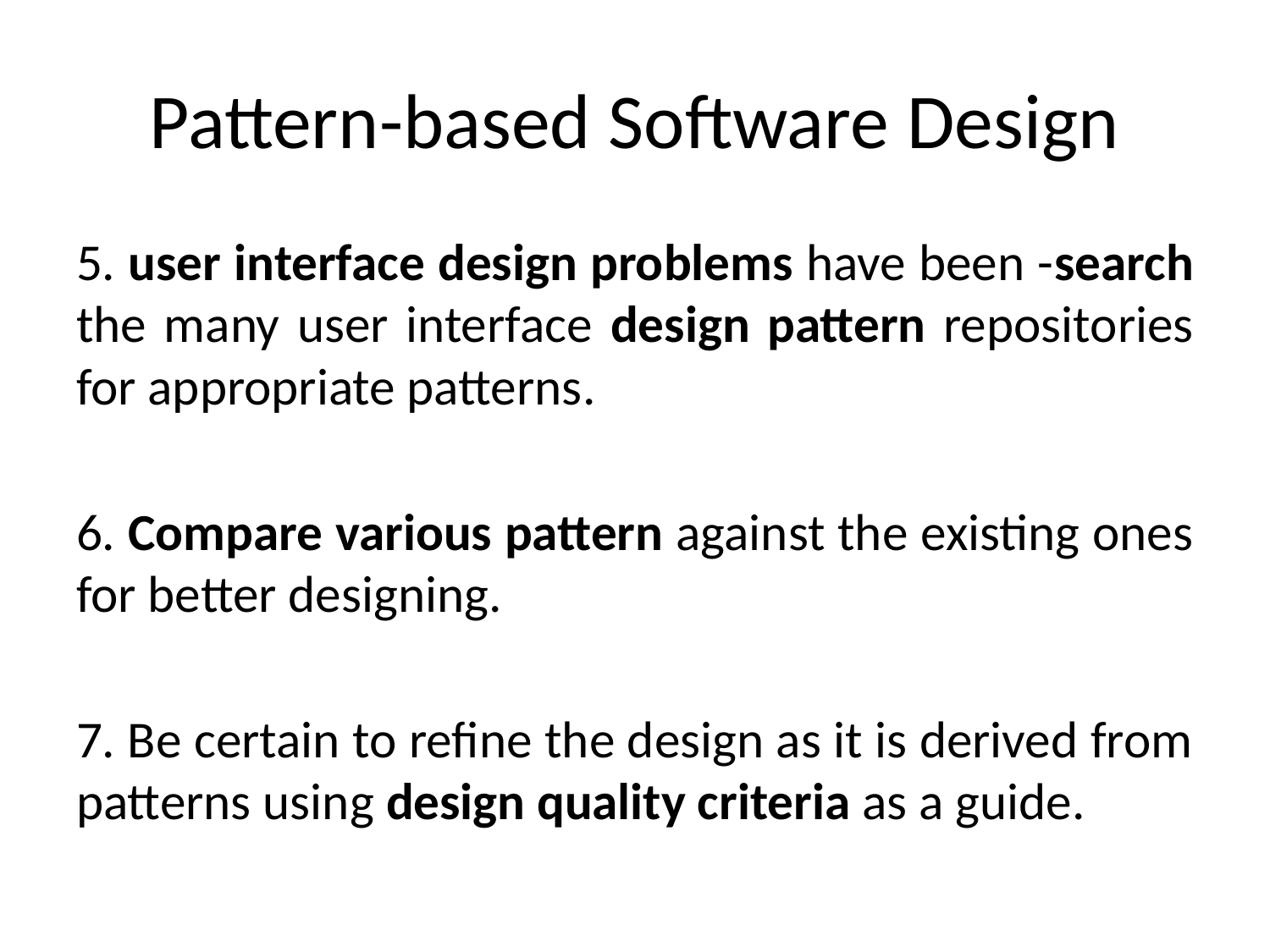

# Pattern-based Software Design
5. user interface design problems have been -search the many user interface design pattern repositories for appropriate patterns.

6. Compare various pattern against the existing ones for better designing.

7. Be certain to refine the design as it is derived from patterns using design quality criteria as a guide.